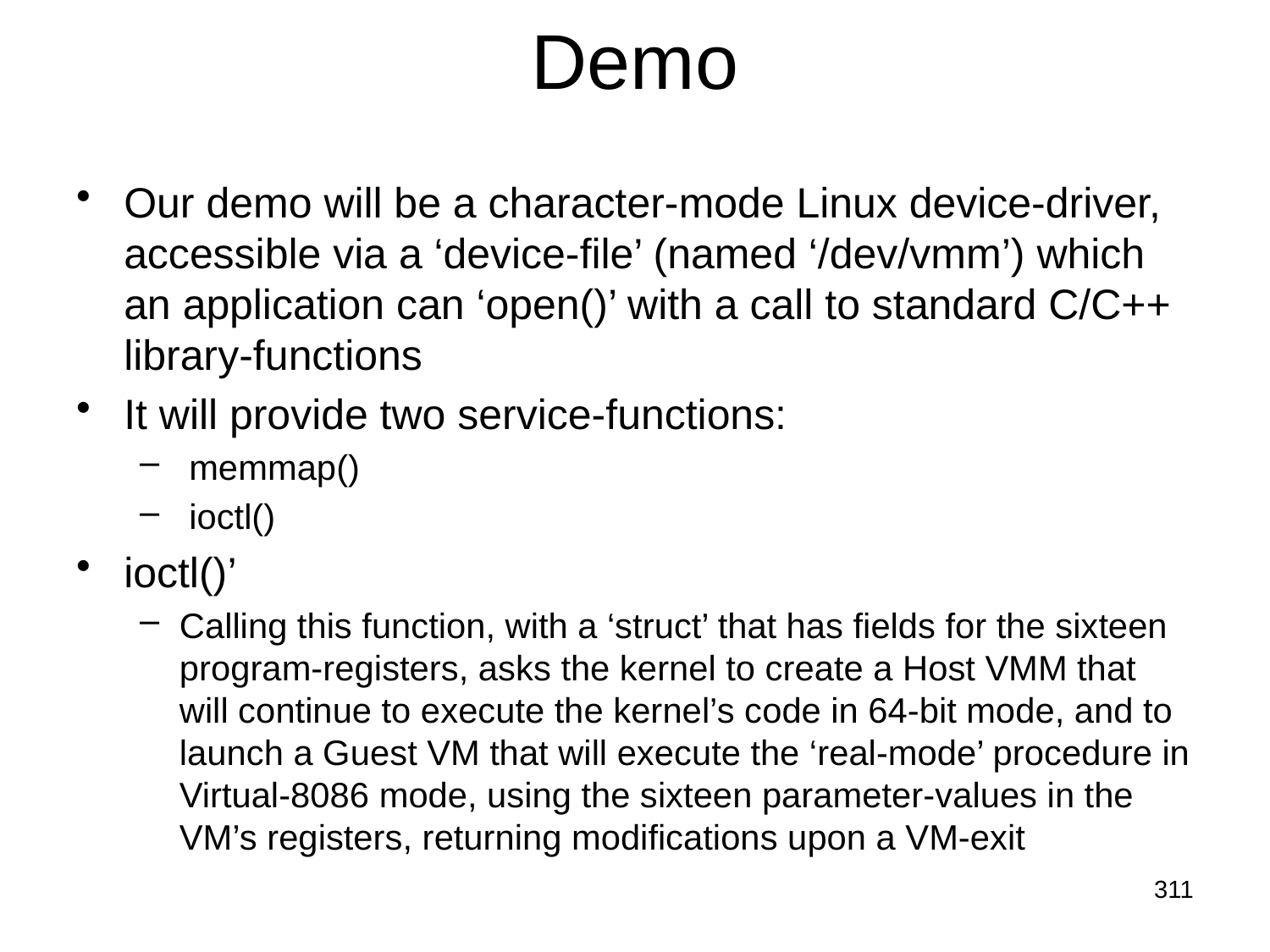

# Demo
Our demo will be a character-mode Linux device-driver, accessible via a ‘device-file’ (named ‘/dev/vmm’) which an application can ‘open()’ with a call to standard C/C++ library-functions
It will provide two service-functions:
 memmap()
 ioctl()
ioctl()’
Calling this function, with a ‘struct’ that has fields for the sixteen program-registers, asks the kernel to create a Host VMM that will continue to execute the kernel’s code in 64-bit mode, and to launch a Guest VM that will execute the ‘real-mode’ procedure in Virtual-8086 mode, using the sixteen parameter-values in the VM’s registers, returning modifications upon a VM-exit
311